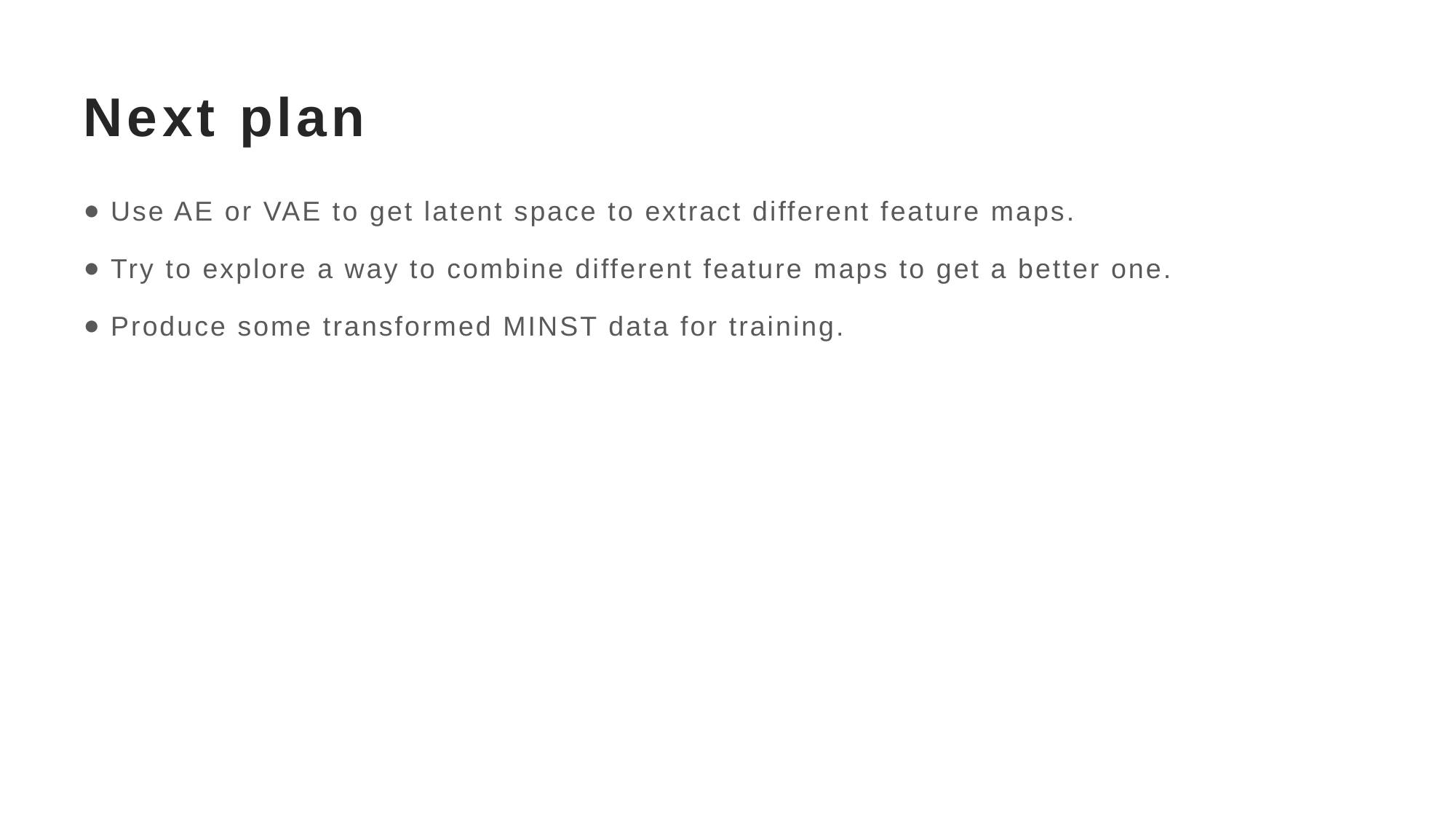

# Next plan
Use AE or VAE to get latent space to extract different feature maps.
Try to explore a way to combine different feature maps to get a better one.
Produce some transformed MINST data for training.